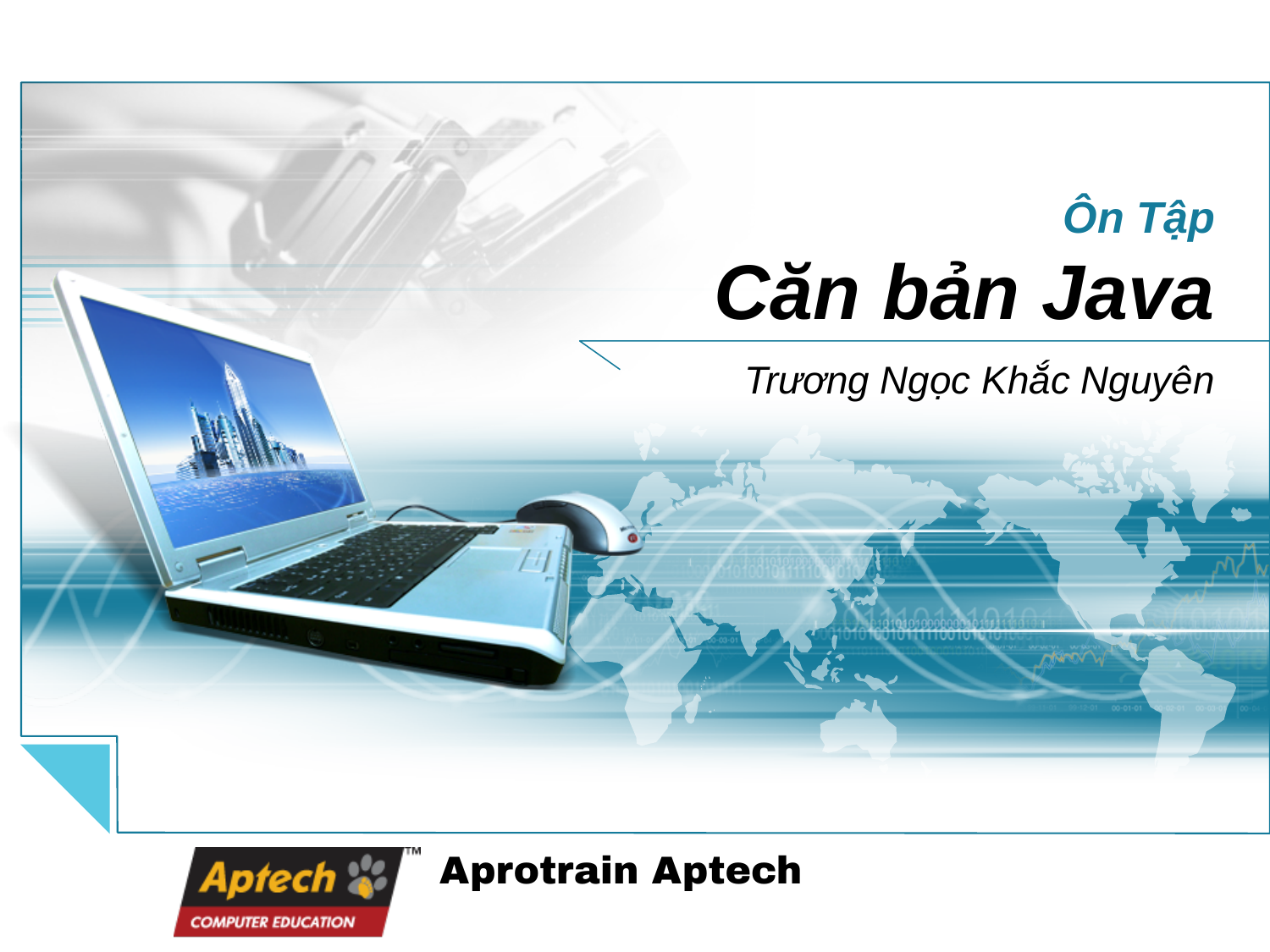

# Ôn Tập Căn bản Java
Trương Ngọc Khắc Nguyên